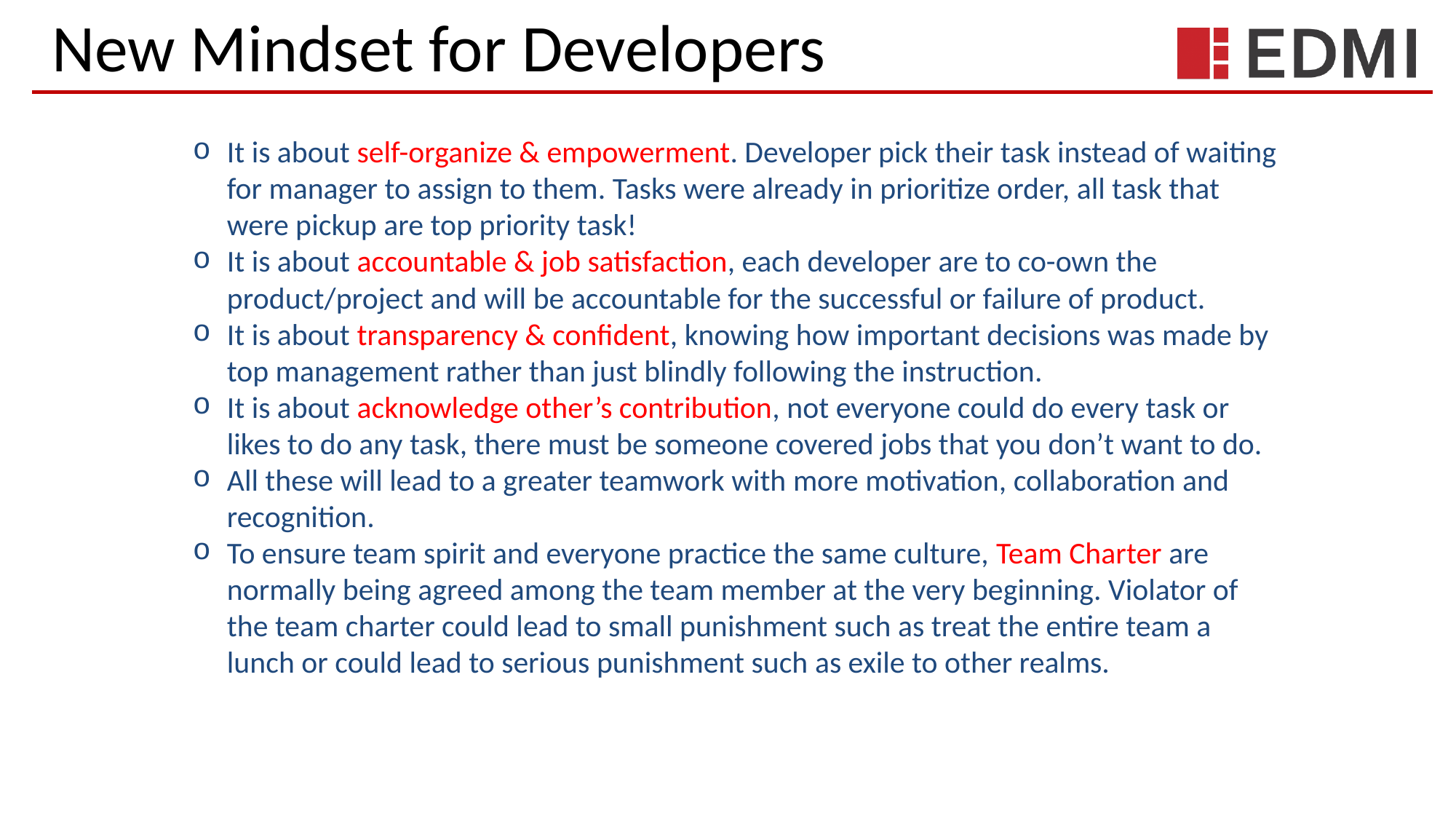

New Mindset for Developers
It is about self-organize & empowerment. Developer pick their task instead of waiting for manager to assign to them. Tasks were already in prioritize order, all task that were pickup are top priority task!
It is about accountable & job satisfaction, each developer are to co-own the product/project and will be accountable for the successful or failure of product.
It is about transparency & confident, knowing how important decisions was made by top management rather than just blindly following the instruction.
It is about acknowledge other’s contribution, not everyone could do every task or likes to do any task, there must be someone covered jobs that you don’t want to do.
All these will lead to a greater teamwork with more motivation, collaboration and recognition.
To ensure team spirit and everyone practice the same culture, Team Charter are normally being agreed among the team member at the very beginning. Violator of the team charter could lead to small punishment such as treat the entire team a lunch or could lead to serious punishment such as exile to other realms.